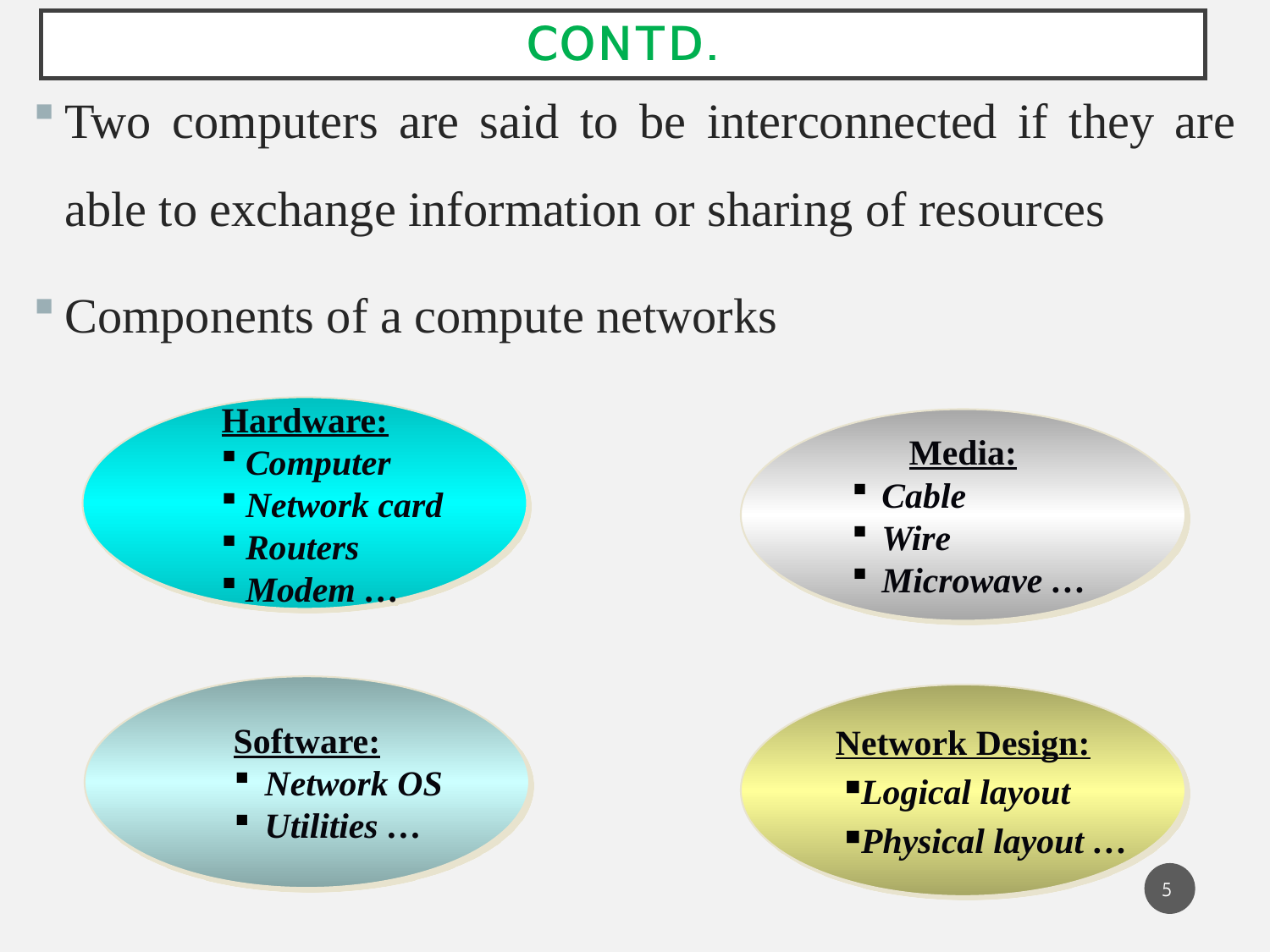

# Contd.
Two computers are said to be interconnected if they are able to exchange information or sharing of resources
Components of a compute networks

Hardware:
Computer
Network card
Routers
Modem …
Media:
Cable
Wire
Microwave …
Software:
Network OS
Utilities …
Network Design:
Logical layout
Physical layout …
5